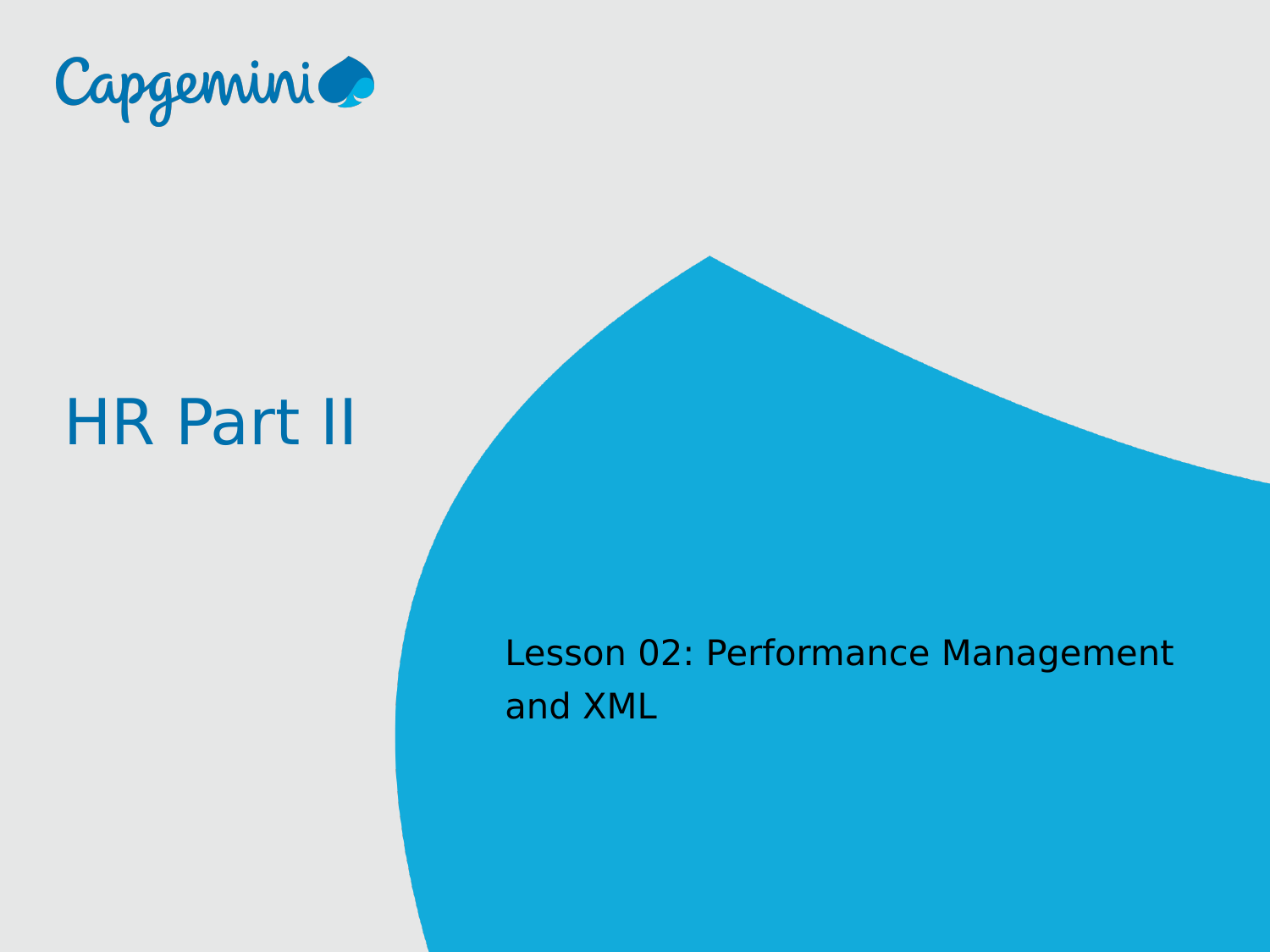

HR Part II
Lesson 02: Performance Management and XML